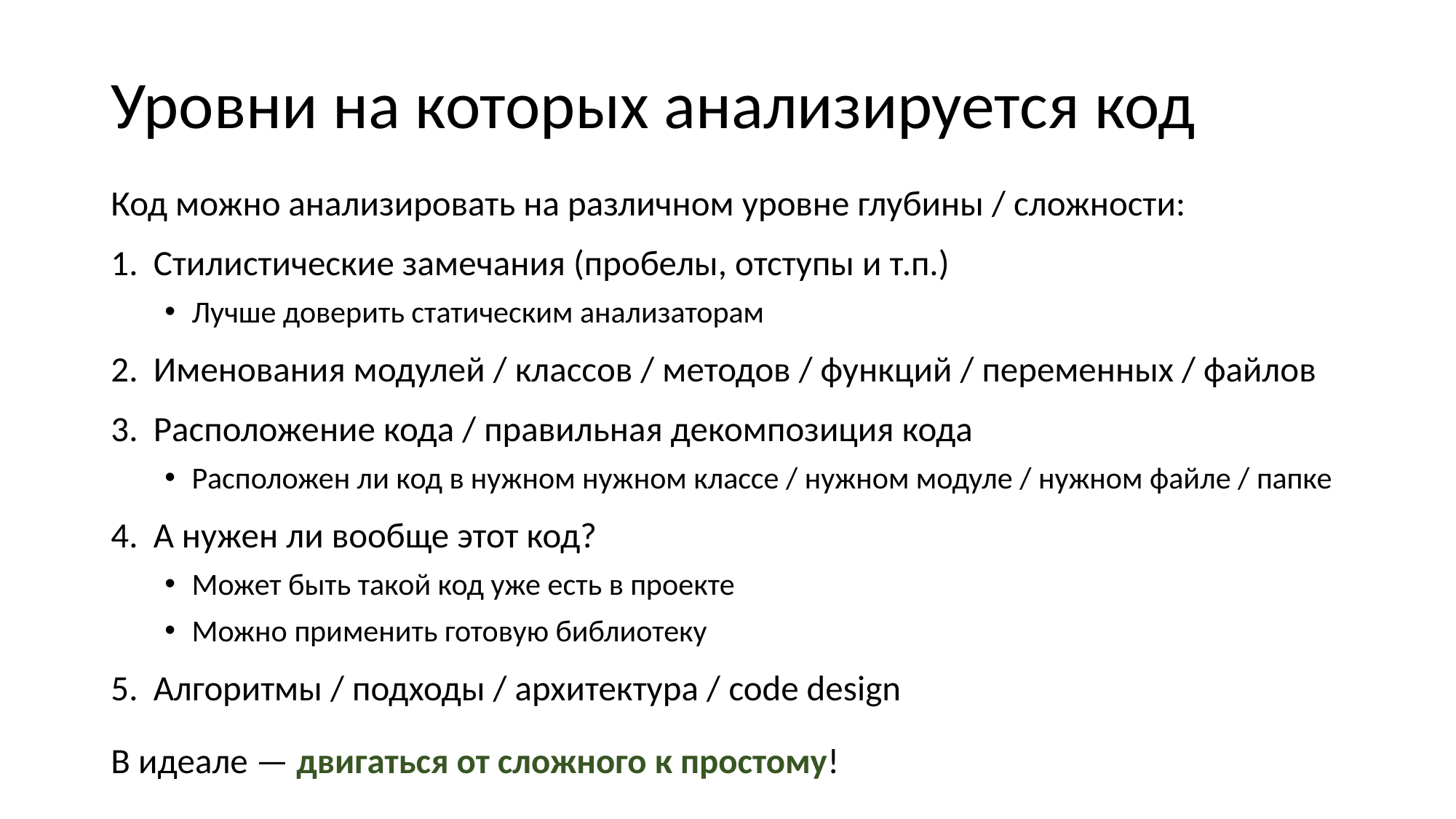

# Уровни на которых анализируется код
Код можно анализировать на различном уровне глубины / сложности:
Стилистические замечания (пробелы, отступы и т.п.)
Лучше доверить статическим анализаторам
Именования модулей / классов / методов / функций / переменных / файлов
Расположение кода / правильная декомпозиция кода
Расположен ли код в нужном нужном классе / нужном модуле / нужном файле / папке
А нужен ли вообще этот код?
Может быть такой код уже есть в проекте
Можно применить готовую библиотеку
Алгоритмы / подходы / архитектура / code design
В идеале — двигаться от сложного к простому!